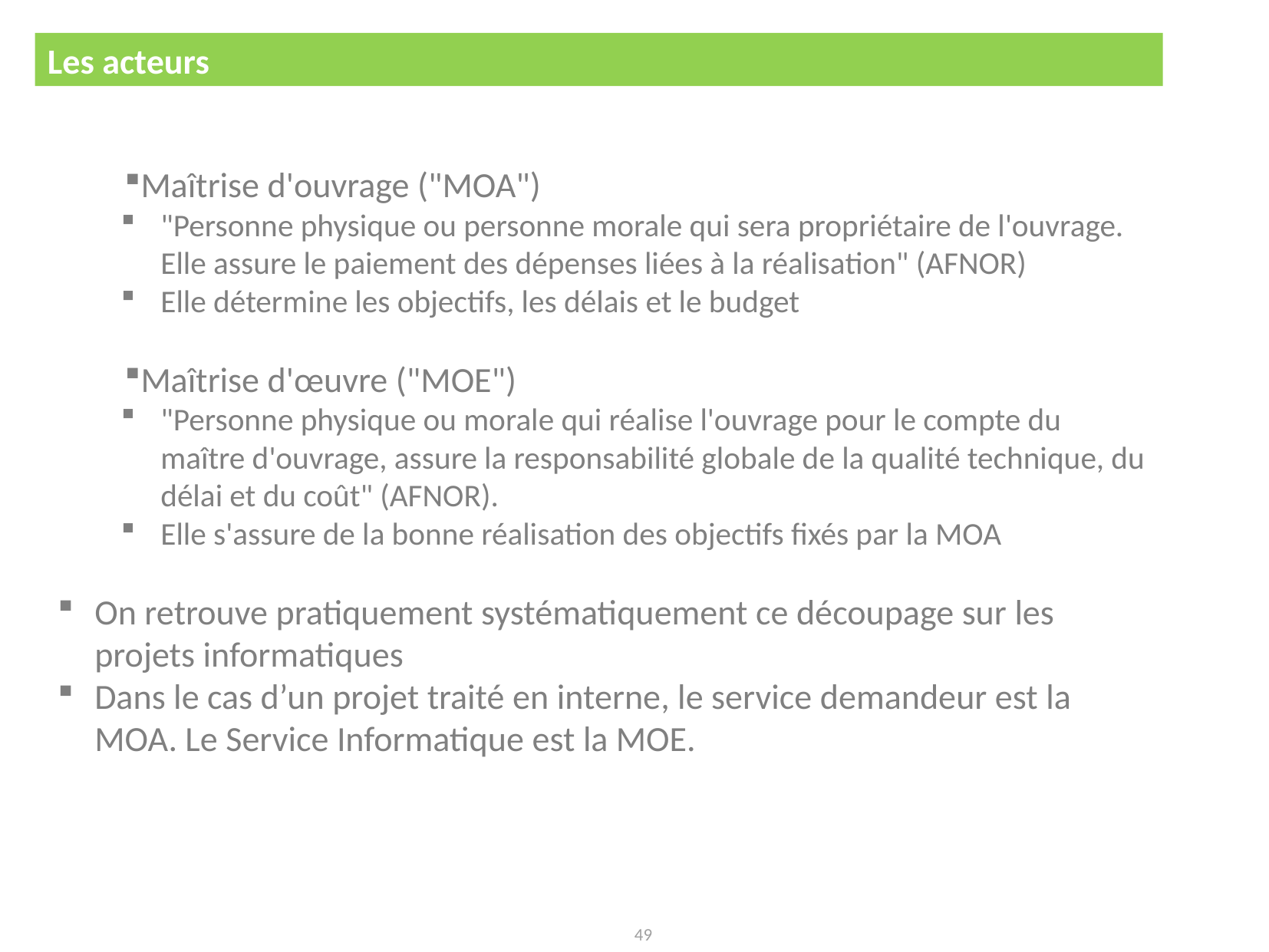

Les acteurs
Cahier des charges : objectifs et typologie
Maîtrise d'ouvrage ("MOA")
"Personne physique ou personne morale qui sera propriétaire de l'ouvrage. Elle assure le paiement des dépenses liées à la réalisation" (AFNOR)
Elle détermine les objectifs, les délais et le budget

Maîtrise d'œuvre ("MOE")
"Personne physique ou morale qui réalise l'ouvrage pour le compte du maître d'ouvrage, assure la responsabilité globale de la qualité technique, du délai et du coût" (AFNOR).
Elle s'assure de la bonne réalisation des objectifs fixés par la MOA

On retrouve pratiquement systématiquement ce découpage sur les projets informatiques
Dans le cas d’un projet traité en interne, le service demandeur est la MOA. Le Service Informatique est la MOE.

49